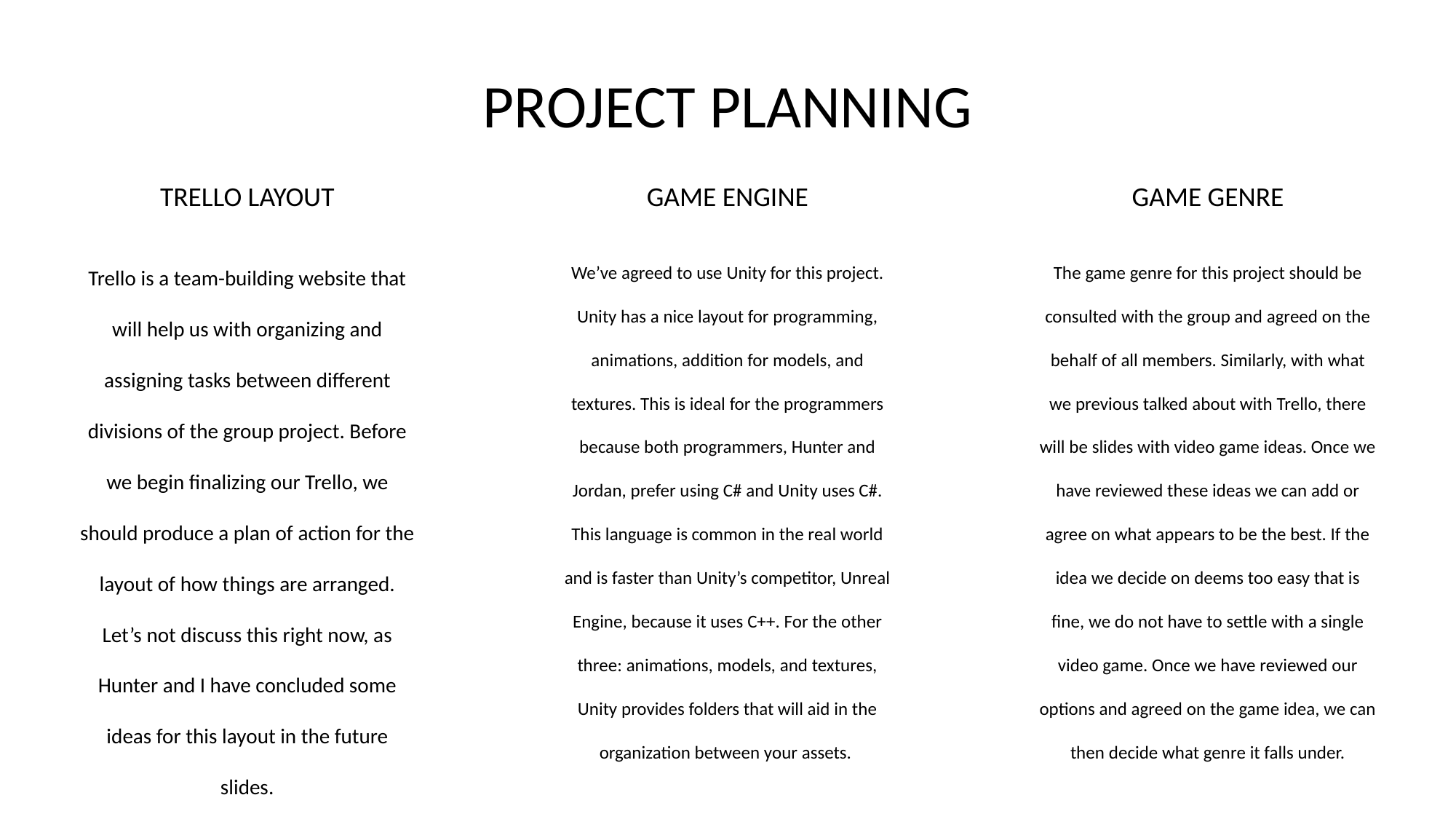

PROJECT PLANNING
TRELLO LAYOUT
GAME ENGINE

GAME GENRE
Trello is a team-building website that will help us with organizing and assigning tasks between different divisions of the group project. Before we begin finalizing our Trello, we should produce a plan of action for the layout of how things are arranged. Let’s not discuss this right now, as Hunter and I have concluded some ideas for this layout in the future slides.
We’ve agreed to use Unity for this project. Unity has a nice layout for programming, animations, addition for models, and textures. This is ideal for the programmers because both programmers, Hunter and Jordan, prefer using C# and Unity uses C#. This language is common in the real world and is faster than Unity’s competitor, Unreal Engine, because it uses C++. For the other three: animations, models, and textures, Unity provides folders that will aid in the organization between your assets.
The game genre for this project should be consulted with the group and agreed on the behalf of all members. Similarly, with what we previous talked about with Trello, there will be slides with video game ideas. Once we have reviewed these ideas we can add or agree on what appears to be the best. If the idea we decide on deems too easy that is fine, we do not have to settle with a single video game. Once we have reviewed our options and agreed on the game idea, we can then decide what genre it falls under.